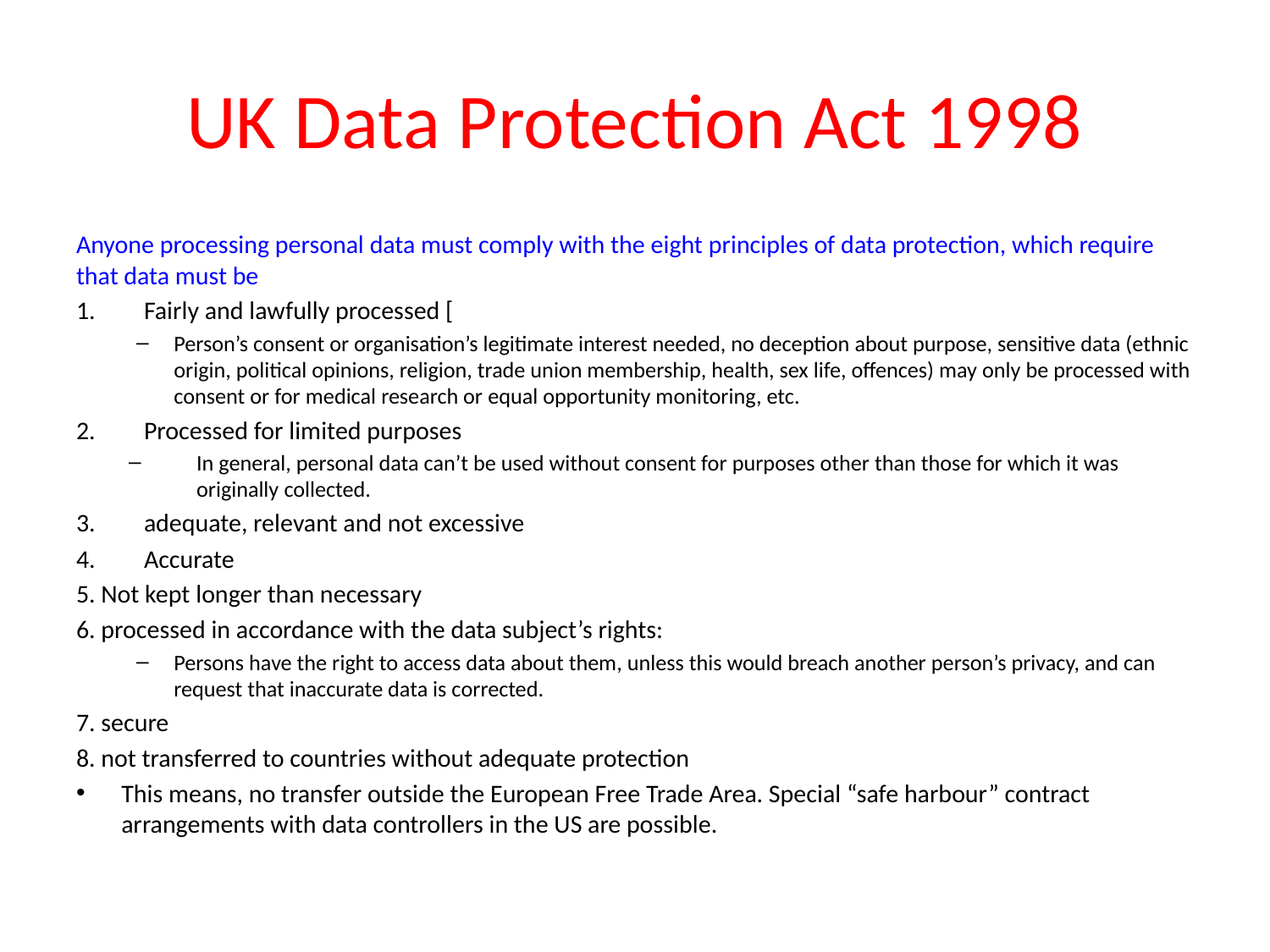

# UK Data Protection Act 1998
Anyone processing personal data must comply with the eight principles of data protection, which require that data must be
Fairly and lawfully processed [
Person’s consent or organisation’s legitimate interest needed, no deception about purpose, sensitive data (ethnic origin, political opinions, religion, trade union membership, health, sex life, offences) may only be processed with consent or for medical research or equal opportunity monitoring, etc.
Processed for limited purposes
In general, personal data can’t be used without consent for purposes other than those for which it was originally collected.
adequate, relevant and not excessive
Accurate
5. Not kept longer than necessary
6. processed in accordance with the data subject’s rights:
Persons have the right to access data about them, unless this would breach another person’s privacy, and can request that inaccurate data is corrected.
7. secure
8. not transferred to countries without adequate protection
This means, no transfer outside the European Free Trade Area. Special “safe harbour” contract arrangements with data controllers in the US are possible.